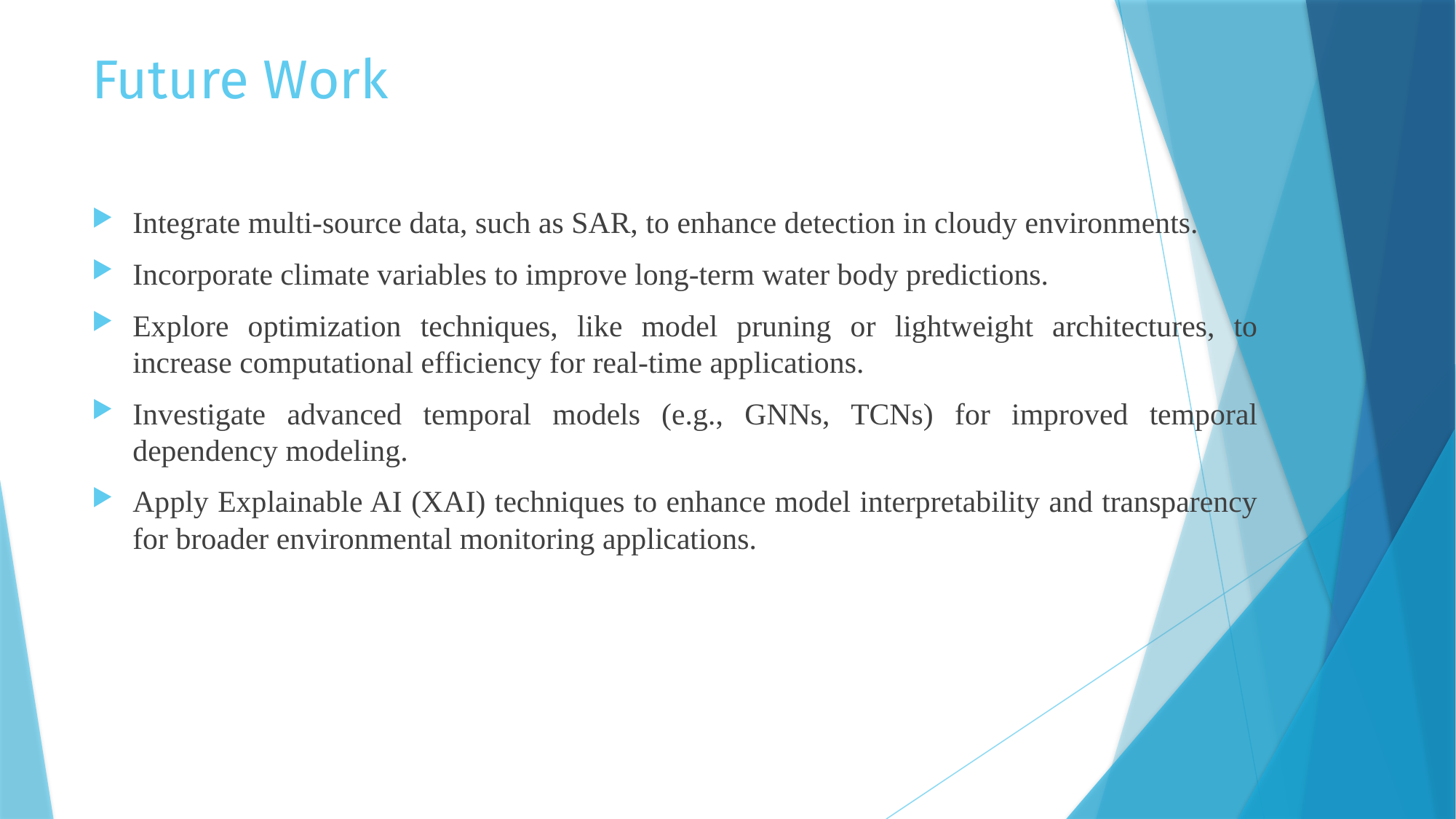

# Future Work
Integrate multi-source data, such as SAR, to enhance detection in cloudy environments.
Incorporate climate variables to improve long-term water body predictions.
Explore optimization techniques, like model pruning or lightweight architectures, to increase computational efficiency for real-time applications.
Investigate advanced temporal models (e.g., GNNs, TCNs) for improved temporal dependency modeling.
Apply Explainable AI (XAI) techniques to enhance model interpretability and transparency for broader environmental monitoring applications.